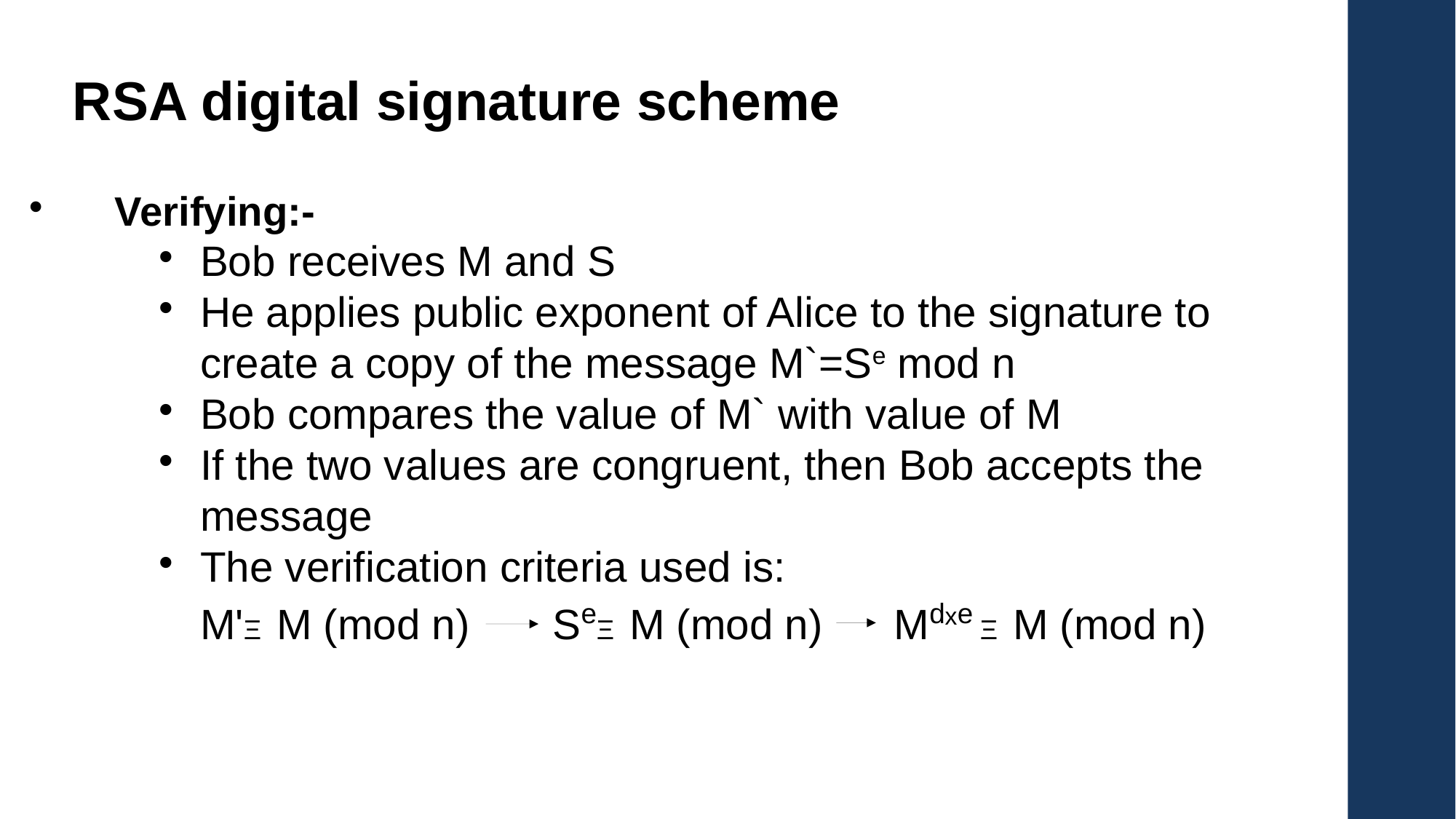

RSA digital signature scheme
 Verifying:-
Bob receives M and S
He applies public exponent of Alice to the signature to create a copy of the message M`=Se mod n
Bob compares the value of M` with value of M
If the two values are congruent, then Bob accepts the message
The verification criteria used is:
	M'Ξ  M (mod n)       SeΞ  M (mod n)      Mdxe Ξ  M (mod n)